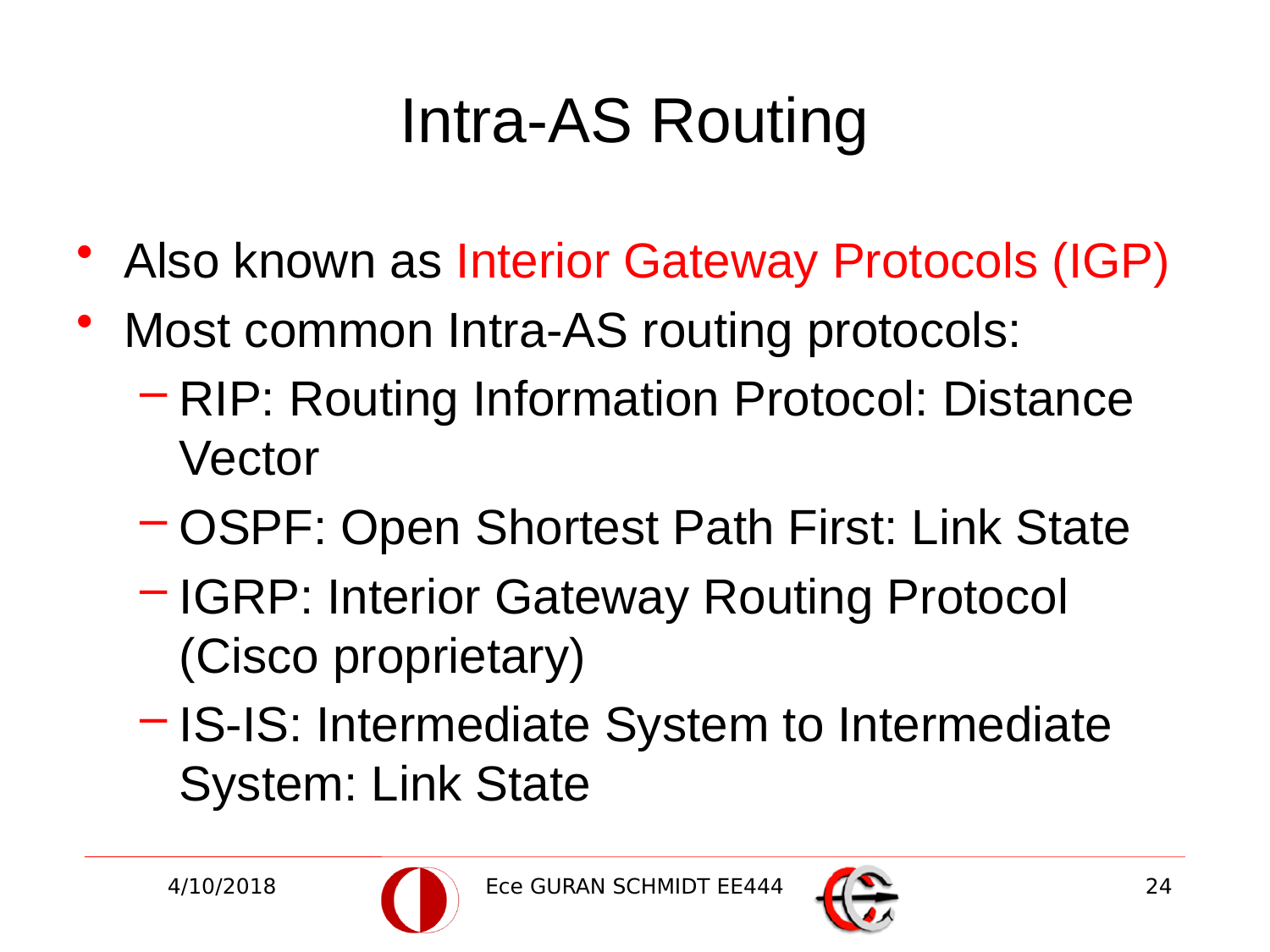

# Intra-AS Routing
Also known as Interior Gateway Protocols (IGP)
Most common Intra-AS routing protocols:
RIP: Routing Information Protocol: Distance Vector
OSPF: Open Shortest Path First: Link State
IGRP: Interior Gateway Routing Protocol (Cisco proprietary)
IS-IS: Intermediate System to Intermediate System: Link State
4/10/2018
Ece GURAN SCHMIDT EE444
24